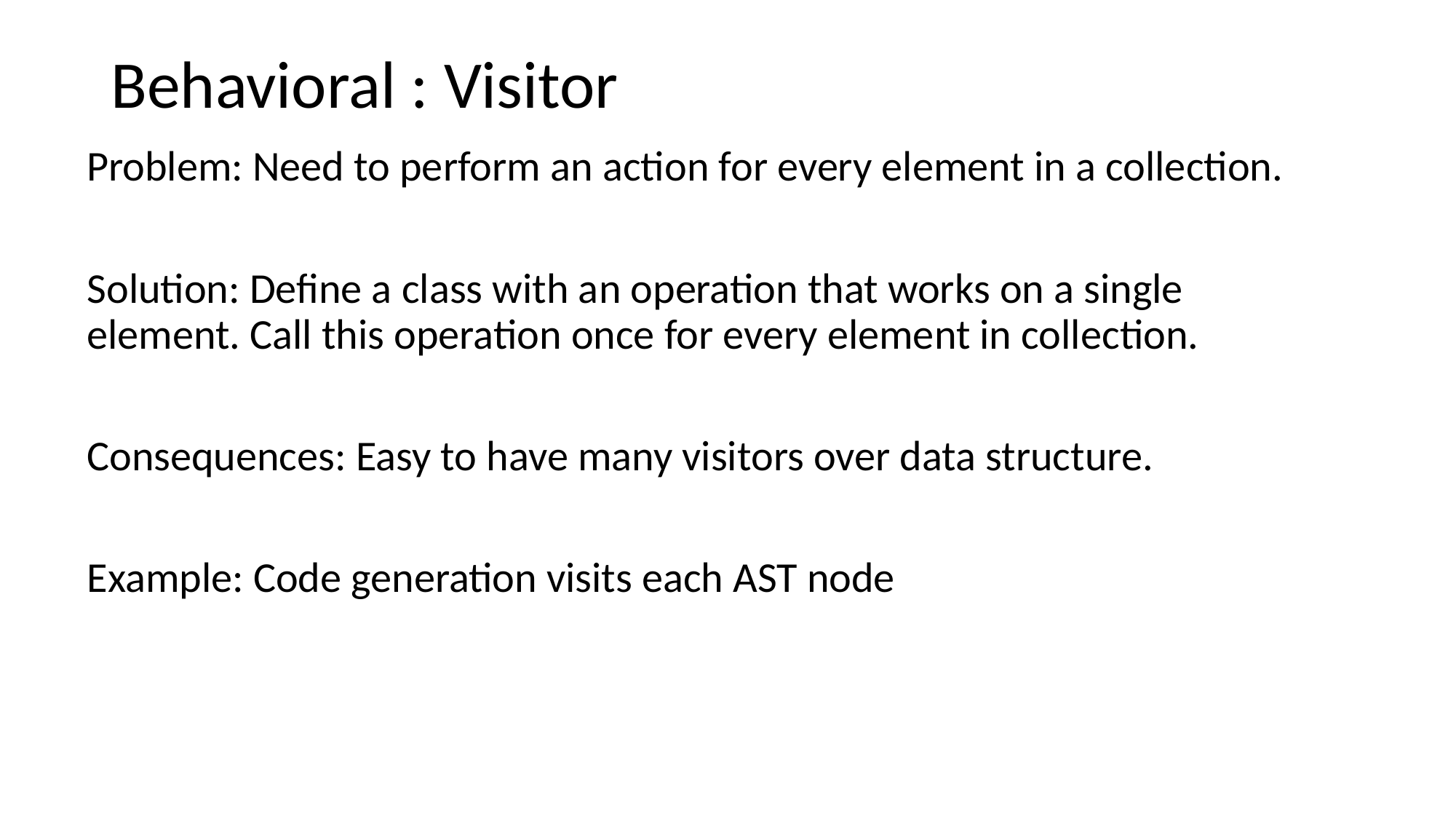

# Behavioral : Visitor
Problem: Need to perform an action for every element in a collection.

Solution: Define a class with an operation that works on a single element. Call this operation once for every element in collection.

Consequences: Easy to have many visitors over data structure.

Example: Code generation visits each AST node